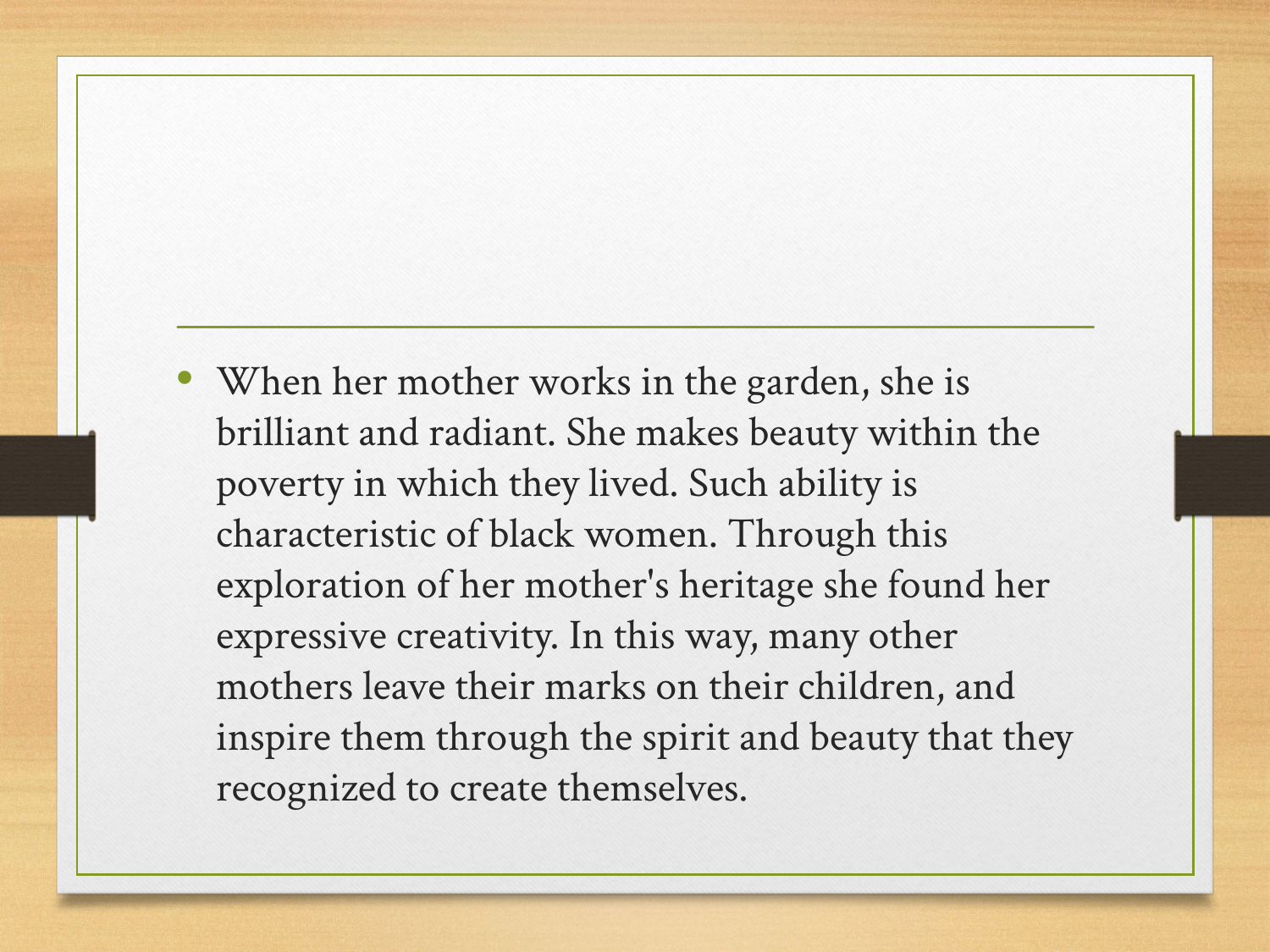

#
When her mother works in the garden, she is brilliant and radiant. She makes beauty within the poverty in which they lived. Such ability is characteristic of black women. Through this exploration of her mother's heritage she found her expressive creativity. In this way, many other mothers leave their marks on their children, and inspire them through the spirit and beauty that they recognized to create themselves.